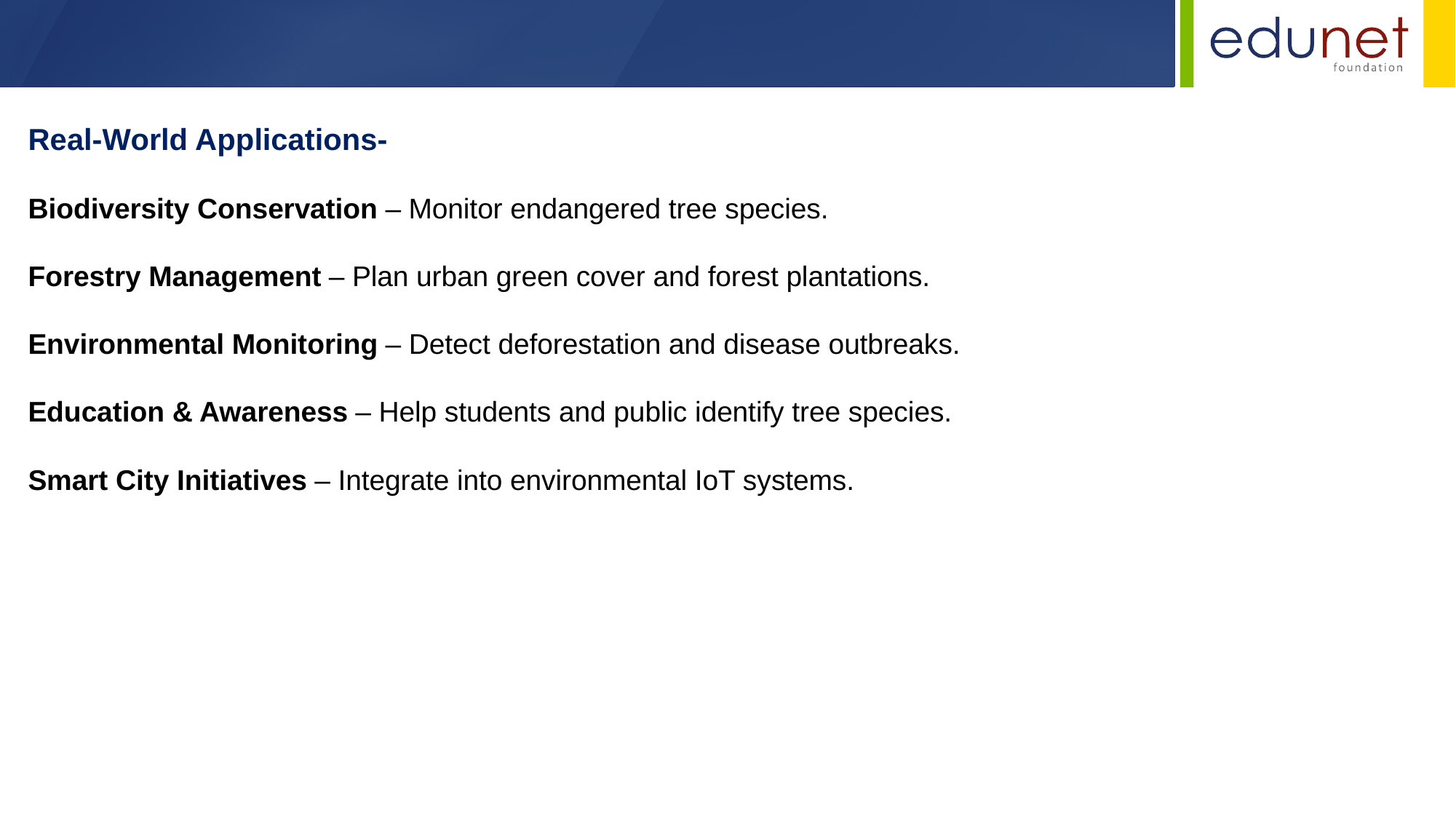

Real-World Applications-

Biodiversity Conservation – Monitor endangered tree species.

Forestry Management – Plan urban green cover and forest plantations.

Environmental Monitoring – Detect deforestation and disease outbreaks.

Education & Awareness – Help students and public identify tree species.

Smart City Initiatives – Integrate into environmental IoT systems.